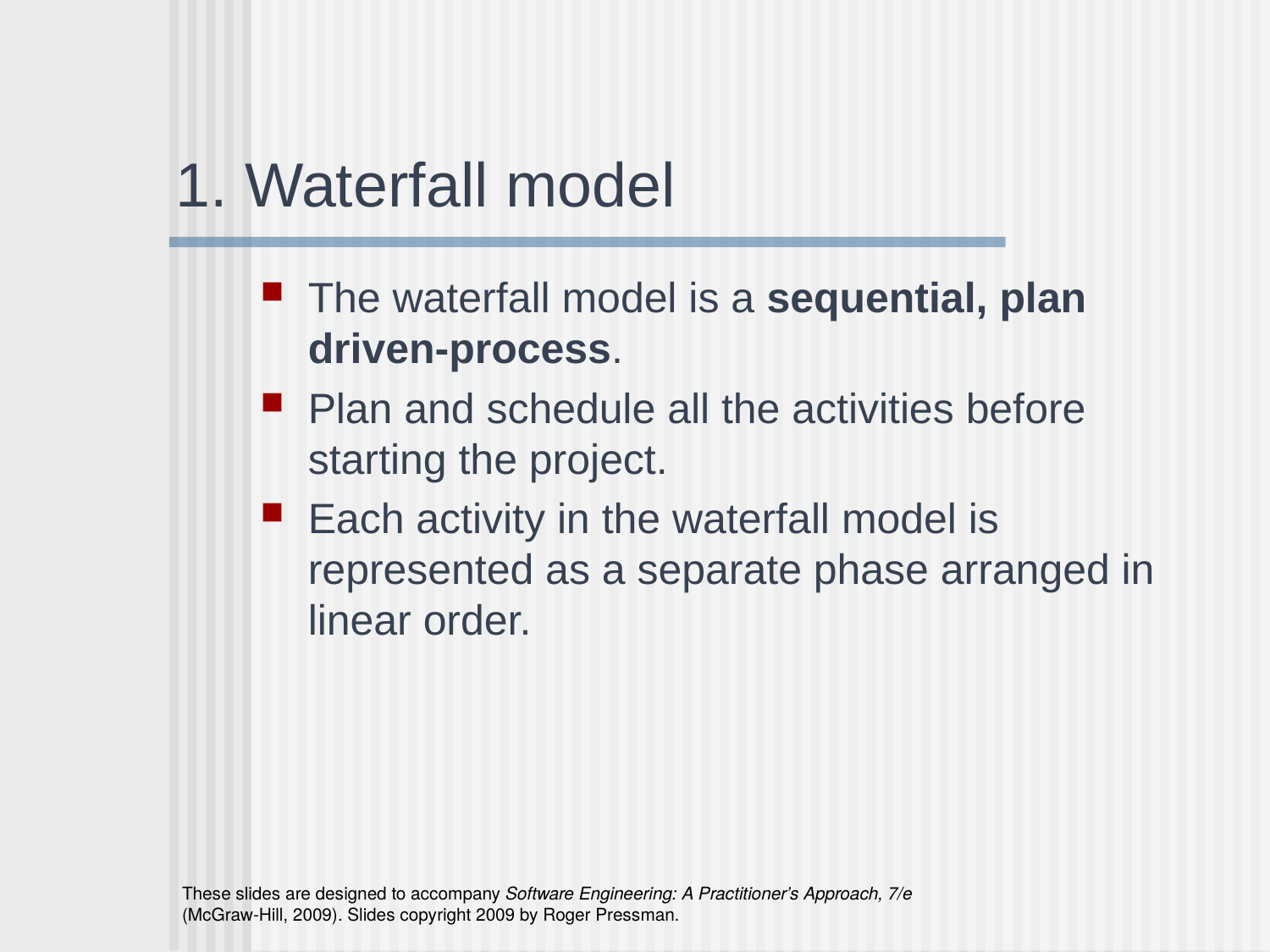

1. Waterfall model
The waterfall model is a sequential, plan driven-process.
Plan and schedule all the activities before starting the project.
Each activity in the waterfall model is represented as a separate phase arranged in linear order.
These slides are designed to accompany Software Engineering: A Practitioner’s Approach, 7/e  (McGraw-Hill, 2009). Slides copyright 2009 by Roger Pressman.
45